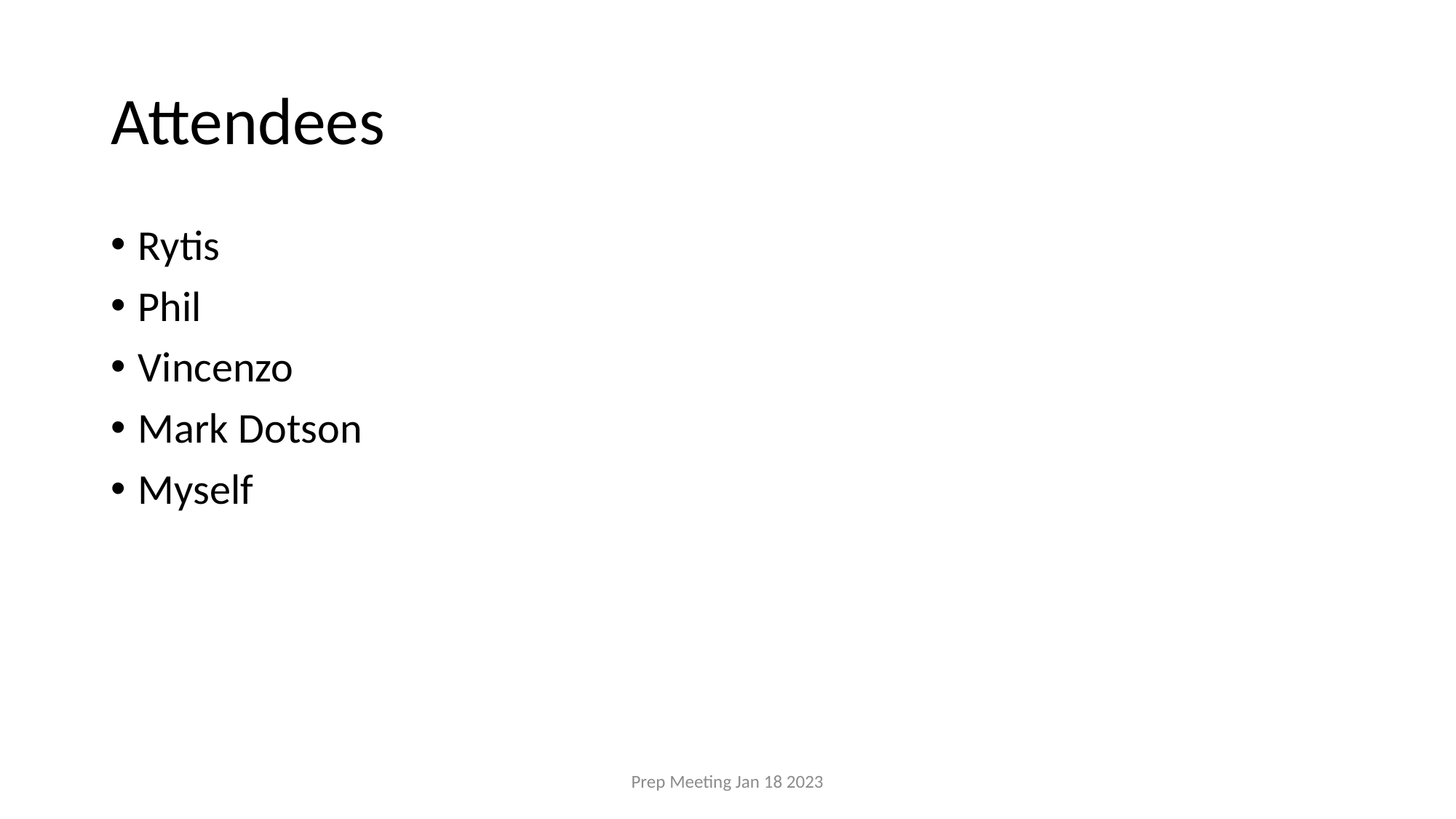

# Attendees
Rytis
Phil
Vincenzo
Mark Dotson
Myself
Prep Meeting Jan 18 2023